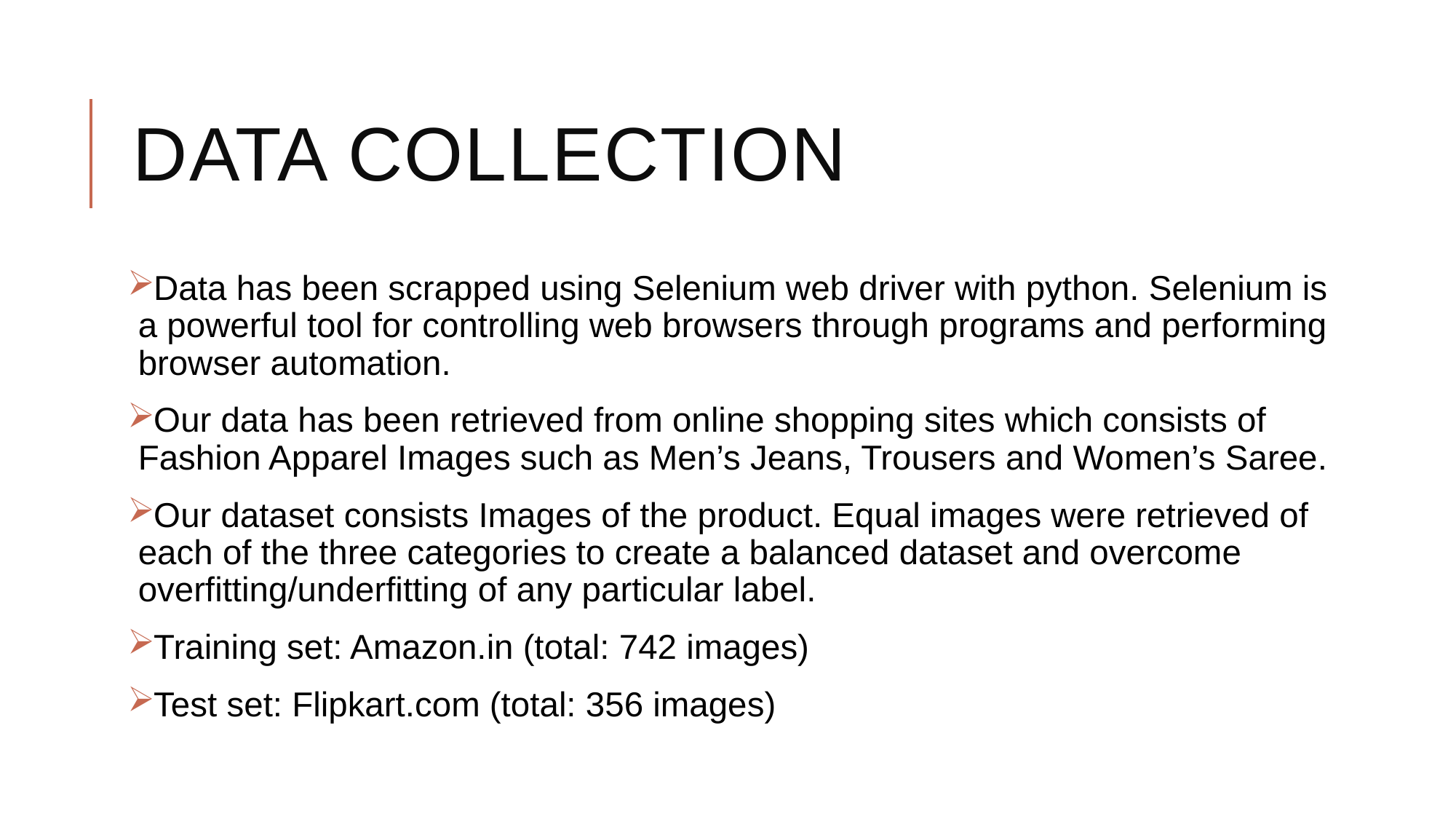

# Data collection
Data has been scrapped using Selenium web driver with python. Selenium is a powerful tool for controlling web browsers through programs and performing browser automation.
Our data has been retrieved from online shopping sites which consists of Fashion Apparel Images such as Men’s Jeans, Trousers and Women’s Saree.
Our dataset consists Images of the product. Equal images were retrieved of each of the three categories to create a balanced dataset and overcome overfitting/underfitting of any particular label.
Training set: Amazon.in (total: 742 images)
Test set: Flipkart.com (total: 356 images)